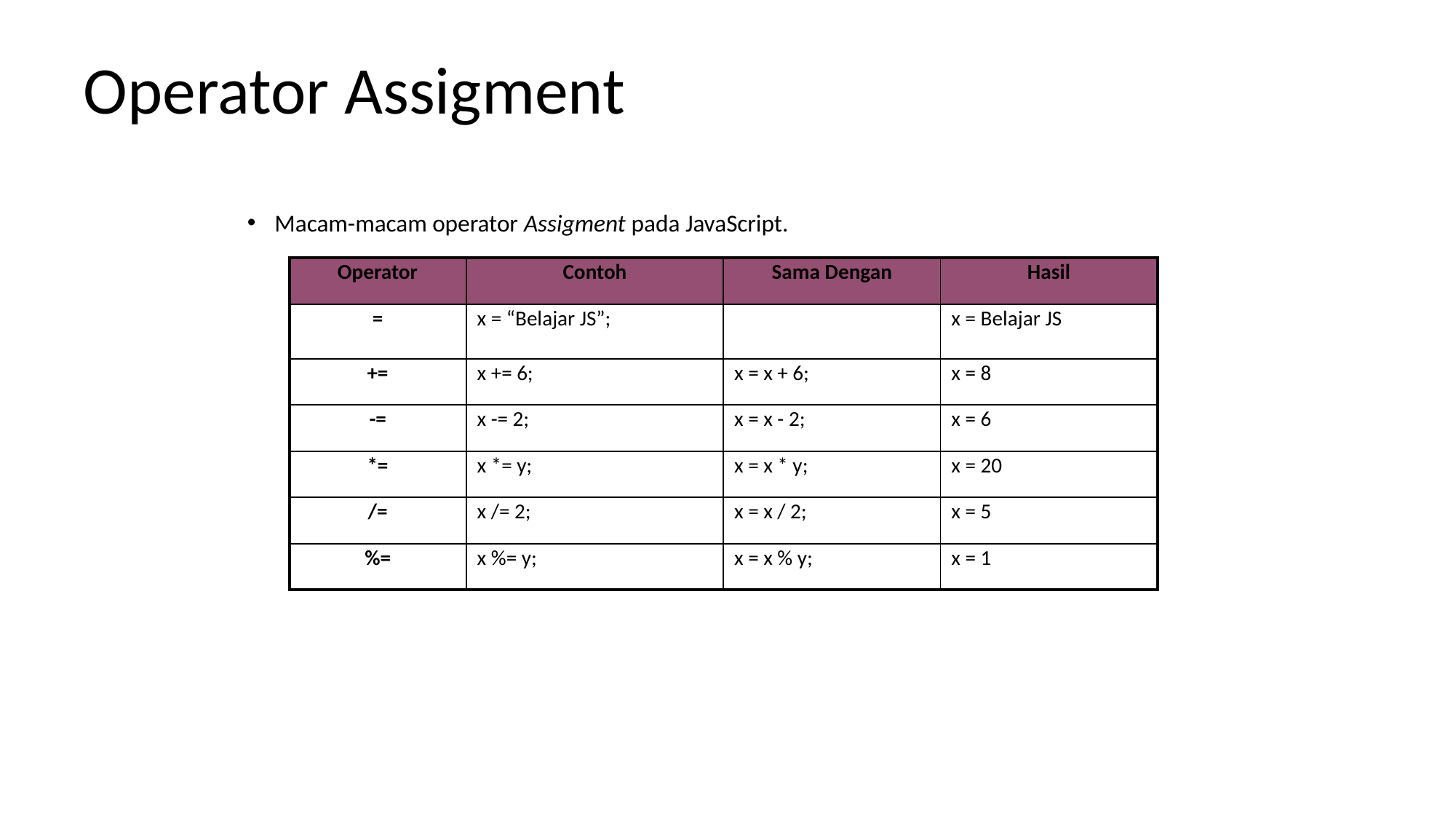

# Operator Assigment
Macam-macam operator Assigment pada JavaScript.
| Operator | Contoh | Sama Dengan | Hasil |
| --- | --- | --- | --- |
| = | x = “Belajar JS”; |  | x = Belajar JS |
| += | x += 6; | x = x + 6; | x = 8 |
| -= | x -= 2; | x = x - 2; | x = 6 |
| \*= | x \*= y; | x = x \* y; | x = 20 |
| /= | x /= 2; | x = x / 2; | x = 5 |
| %= | x %= y; | x = x % y; | x = 1 |